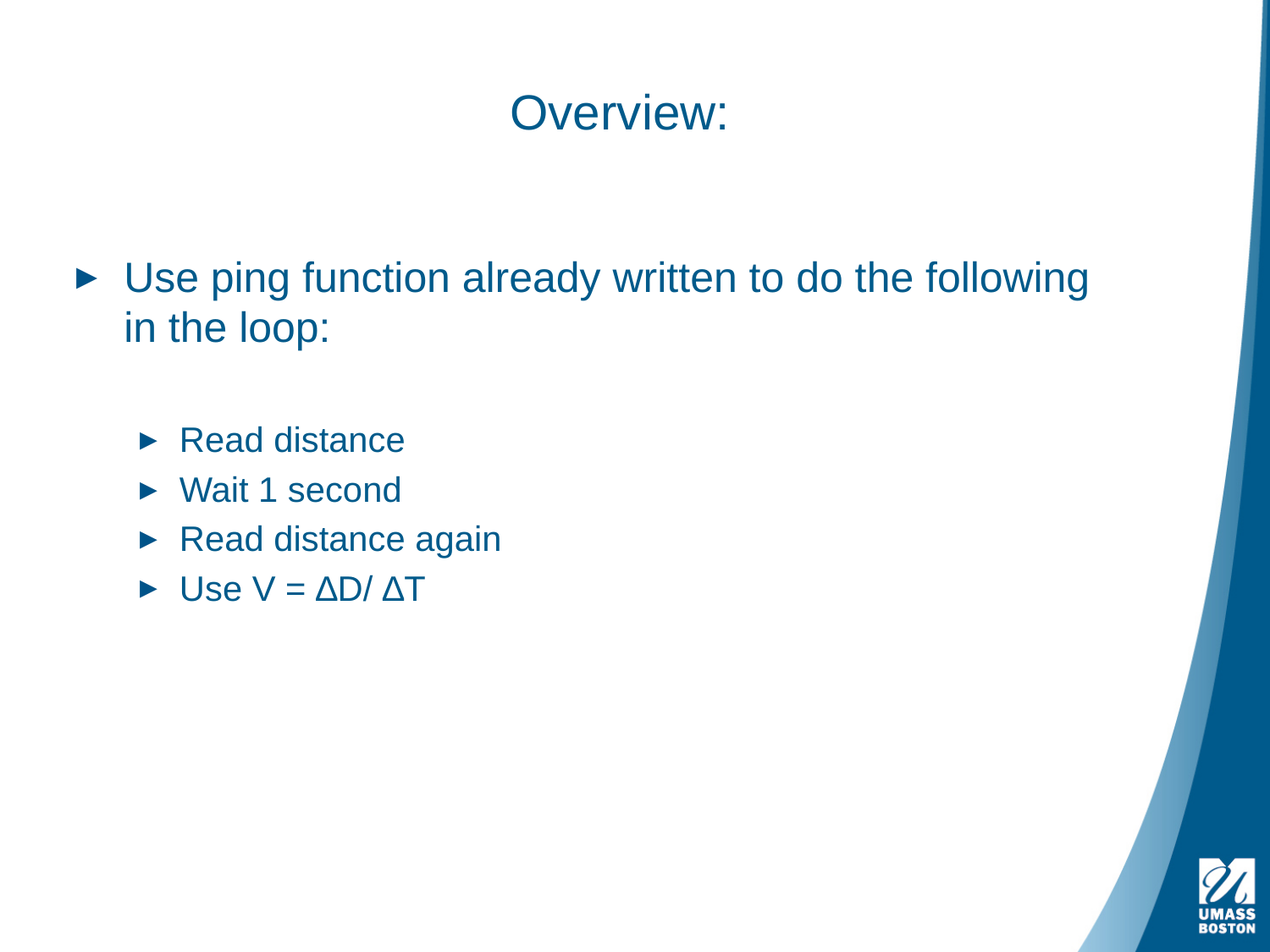

# Overview:
Use ping function already written to do the following in the loop:

Read distance
Wait 1 second
Read distance again
Use V = ∆D/ ∆T